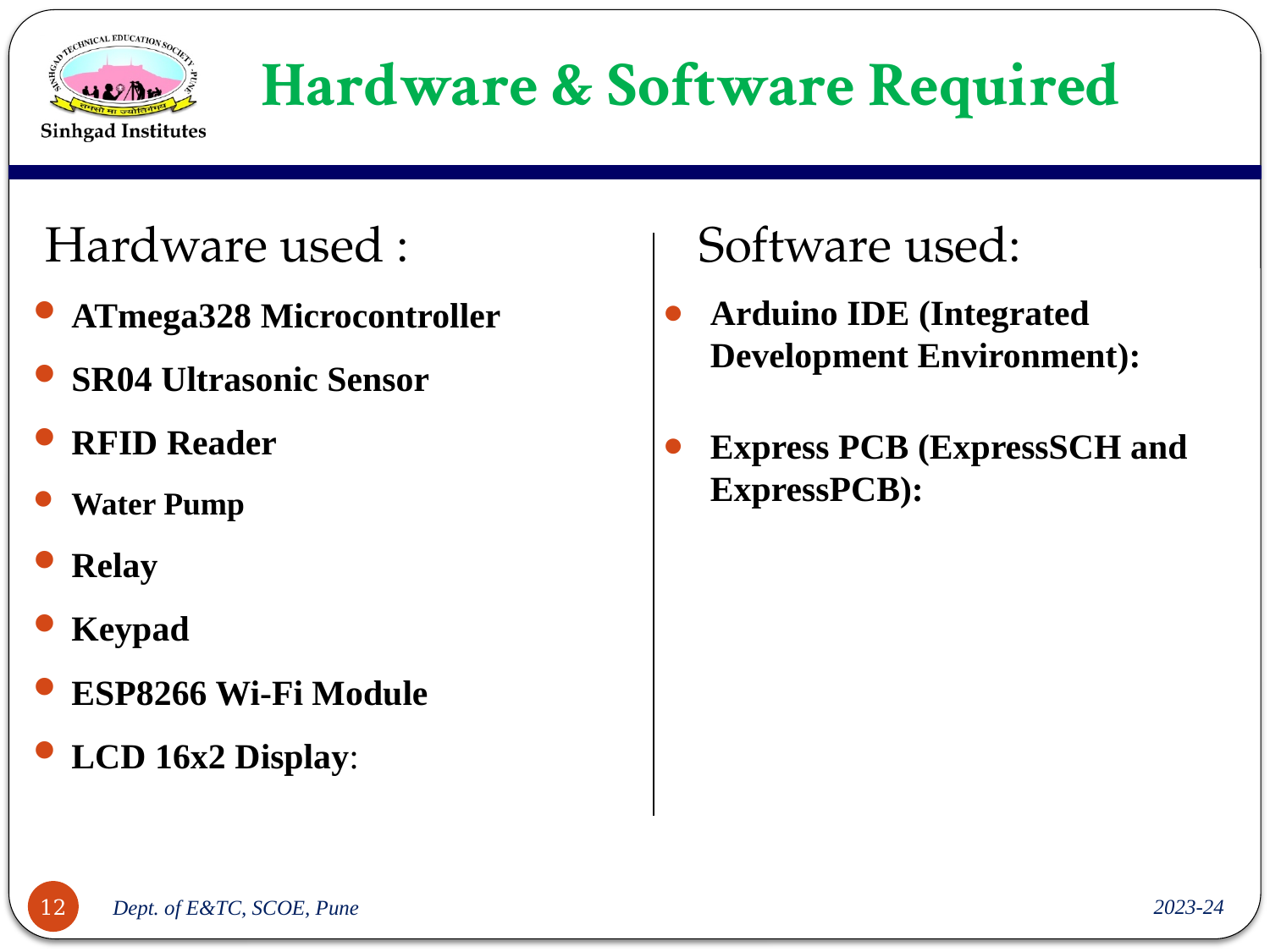

# Hardware & Software Required
 Hardware used :
ATmega328 Microcontroller
SR04 Ultrasonic Sensor
RFID Reader
Water Pump
Relay
Keypad
ESP8266 Wi-Fi Module
LCD 16x2 Display:

Software used:

Arduino IDE (Integrated Development Environment):

Express PCB (ExpressSCH and ExpressPCB):

2023-24
12
Dept. of E&TC, SCOE, Pune